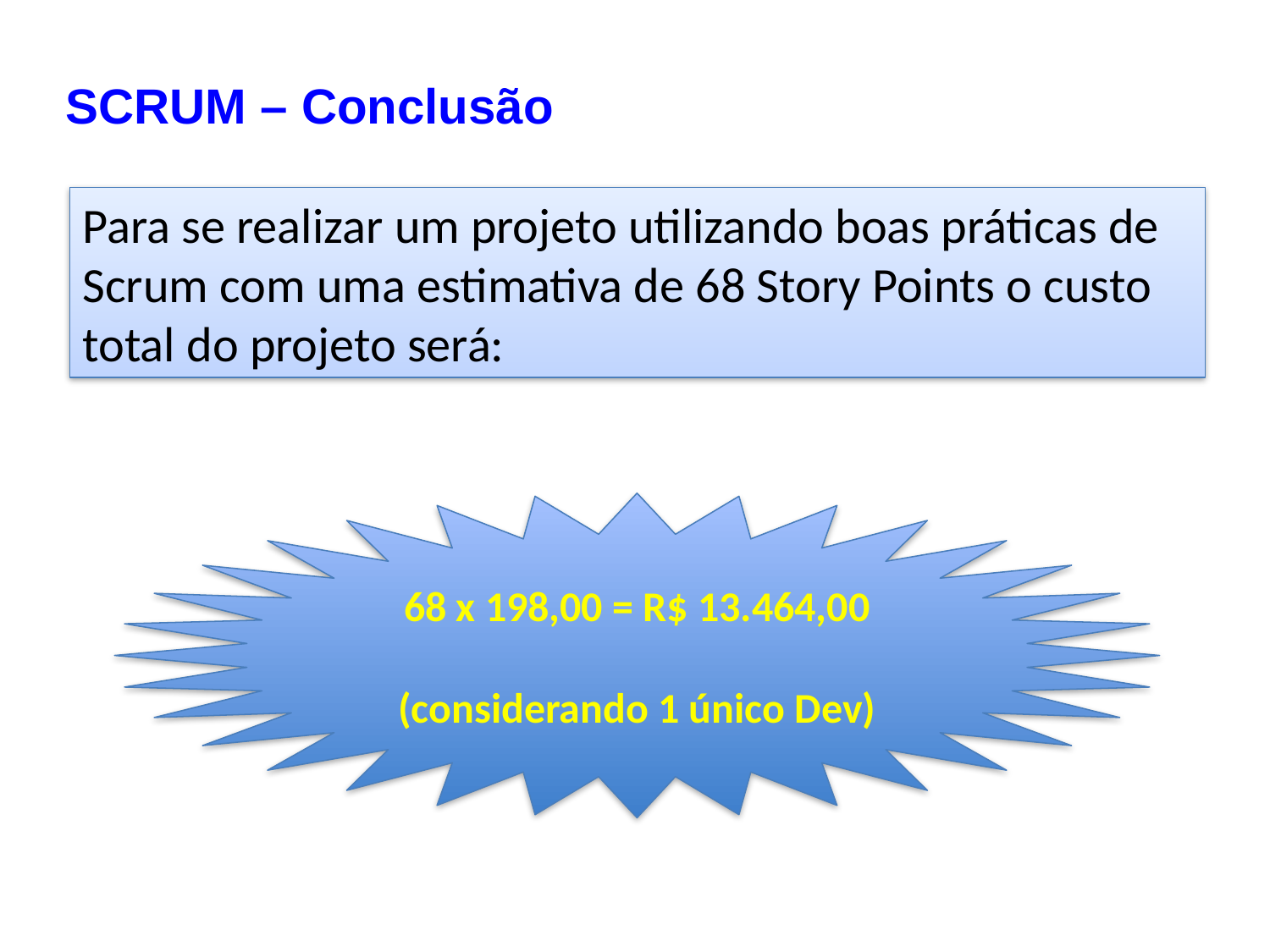

SCRUM – Conclusão

Para se realizar um projeto utilizando boas práticas de Scrum com uma estimativa de 68 Story Points o custo total do projeto será:
68 x 198,00 = R$ 13.464,00

(considerando 1 único Dev)